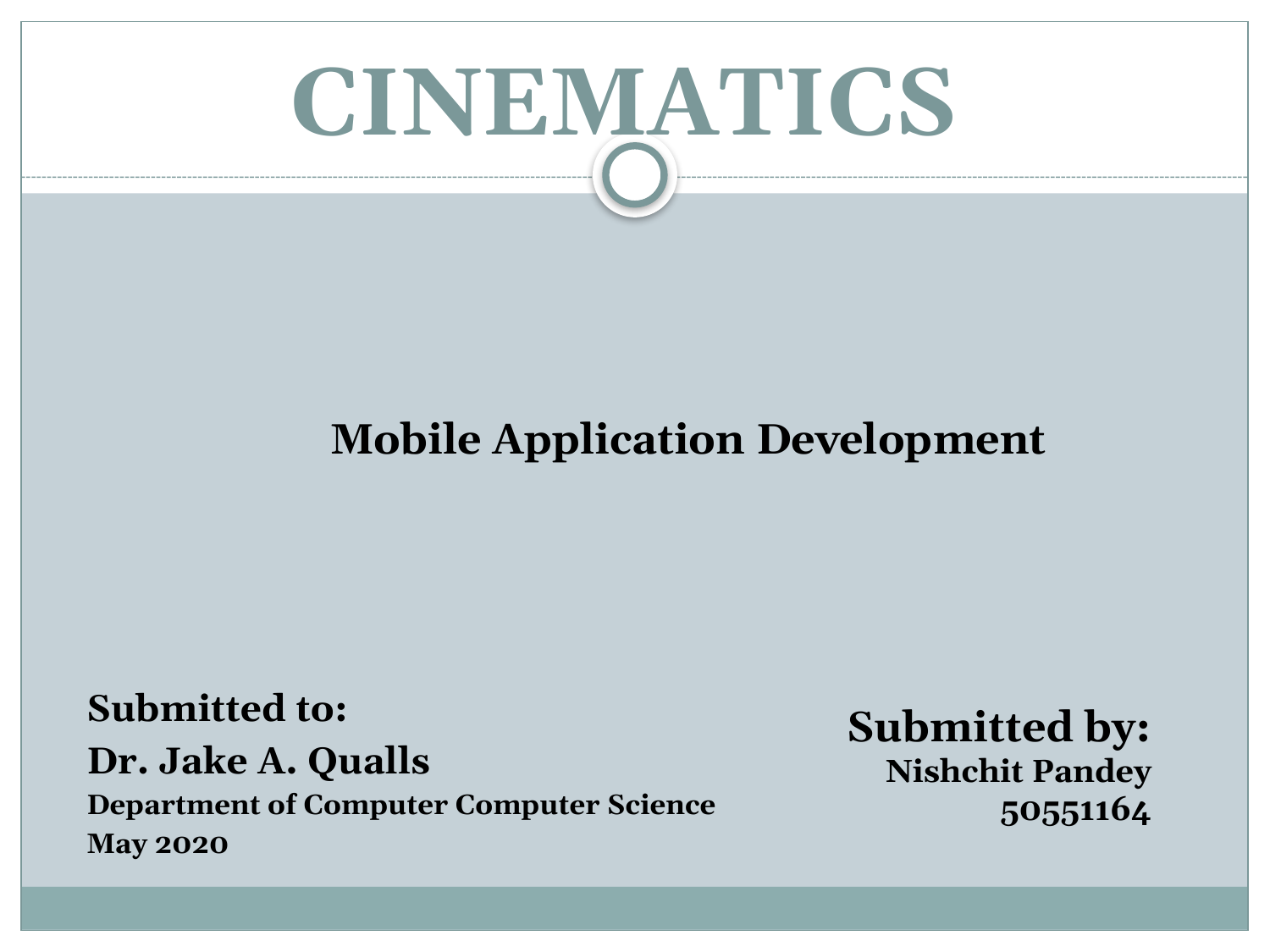

# CINEMATICS
	     Mobile Application Development

Submitted to:
Dr. Jake A. Qualls
Department of Computer Computer Science
May 2020
Submitted by:
Nishchit Pandey
50551164